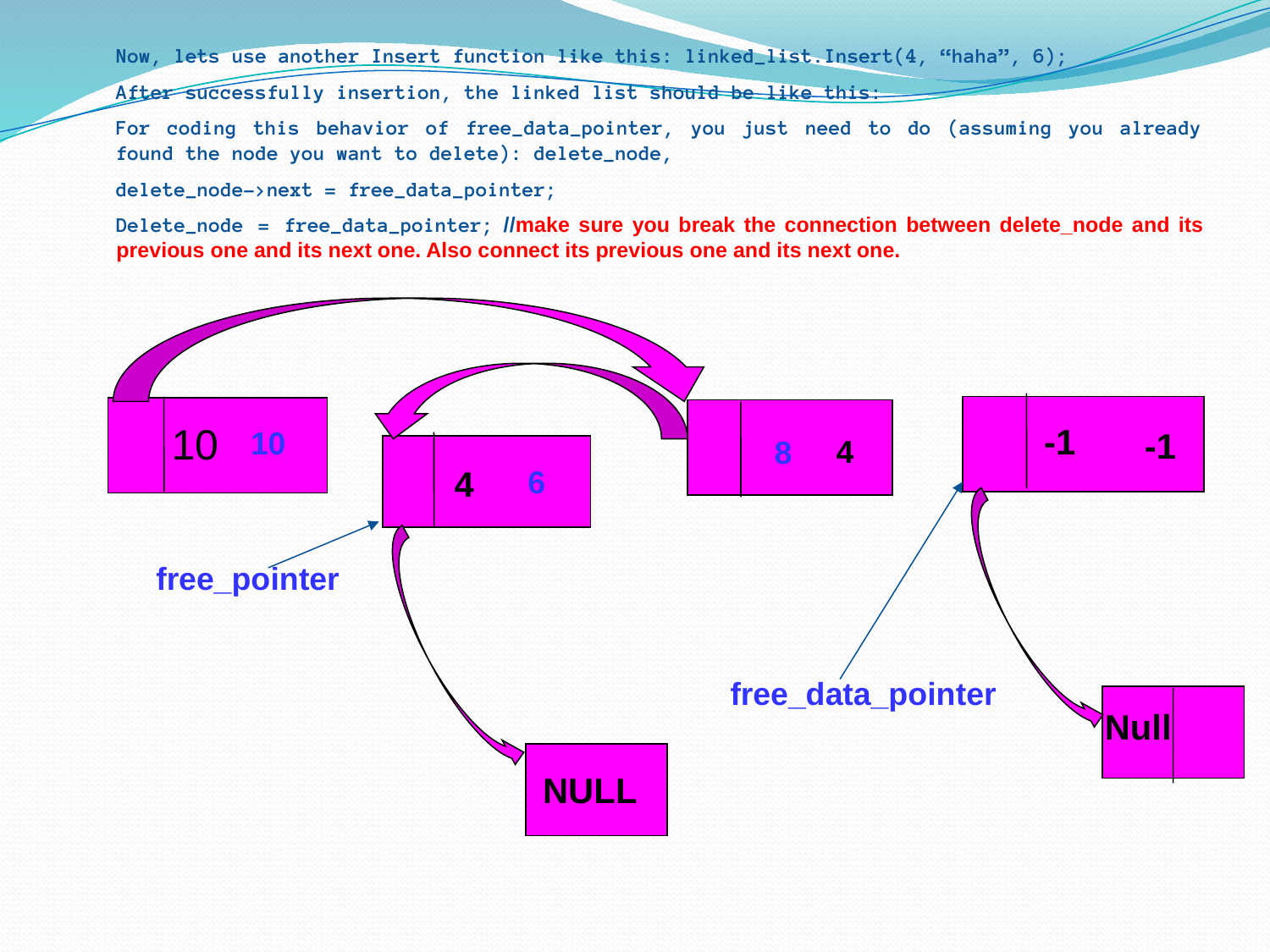

Now, lets use another Insert function like this: linked_list.Insert(4, “haha”, 6);
After successfully insertion, the linked list should be like this:
For coding this behavior of free_data_pointer, you just need to do (assuming you already found the node you want to delete): delete_node,
delete_node->next = free_data_pointer;
Delete_node = free_data_pointer; //make sure you break the connection between delete_node and its previous one and its next one. Also connect its previous one and its next one.

-1
10
-1
10

4
8

4
6

free_pointer
free_data_pointer
Null

NULL